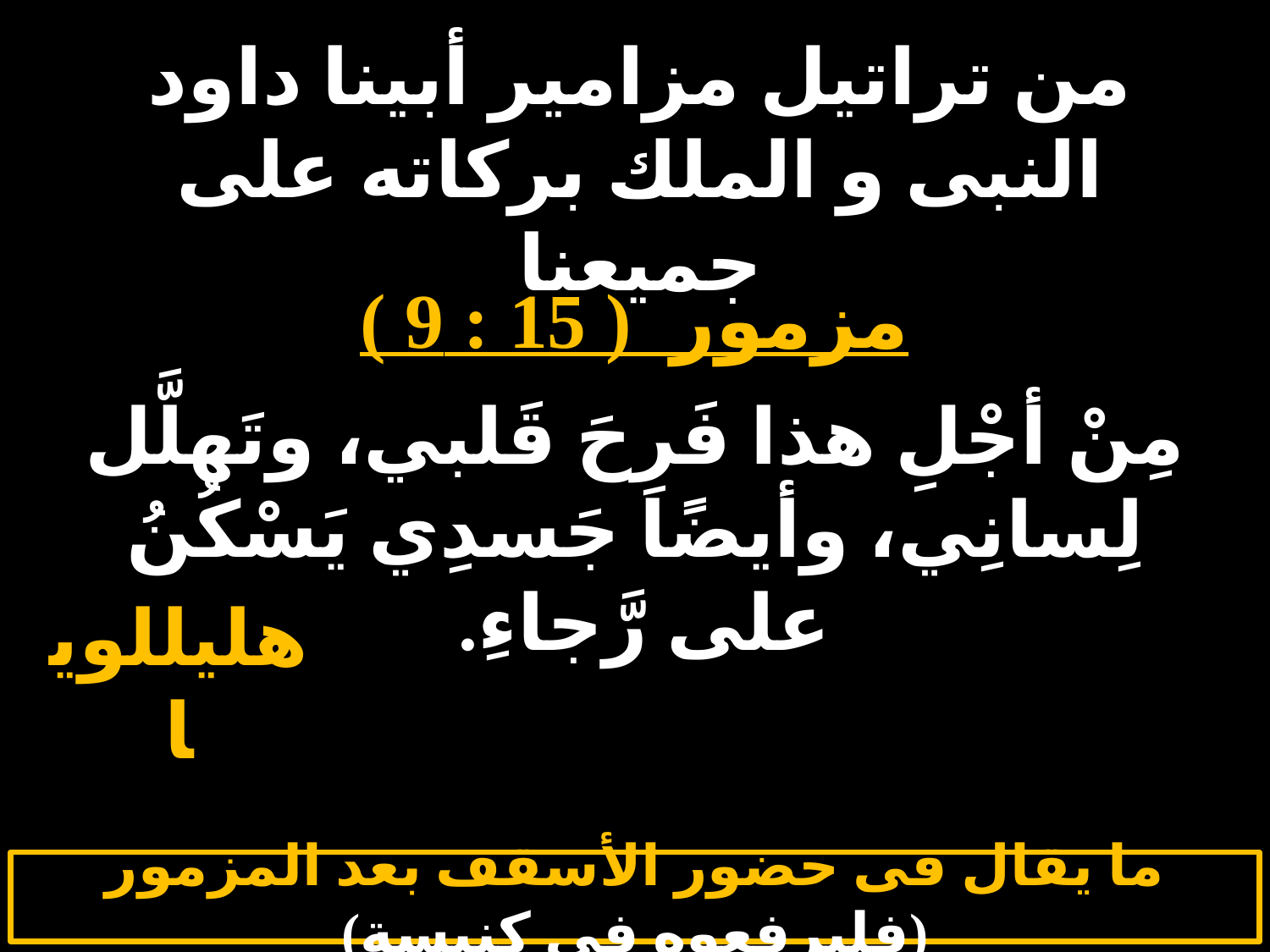

# الجمعة 2
من تراتيل مزامير أبينا داود النبى و الملك بركاته على جميعنا
مزمور  ( 15 : 9 )
مِنْ أجْلِ هذا فَرِحَ قَلبي، وتَهلَّل لِسانِي، وأيضًا جَسدِي يَسْكُنُ على رَّجاءِ.
هليللويا
ما يقال فى حضور الأسقف بعد المزمور (فليرفعوه فى كنيسة)